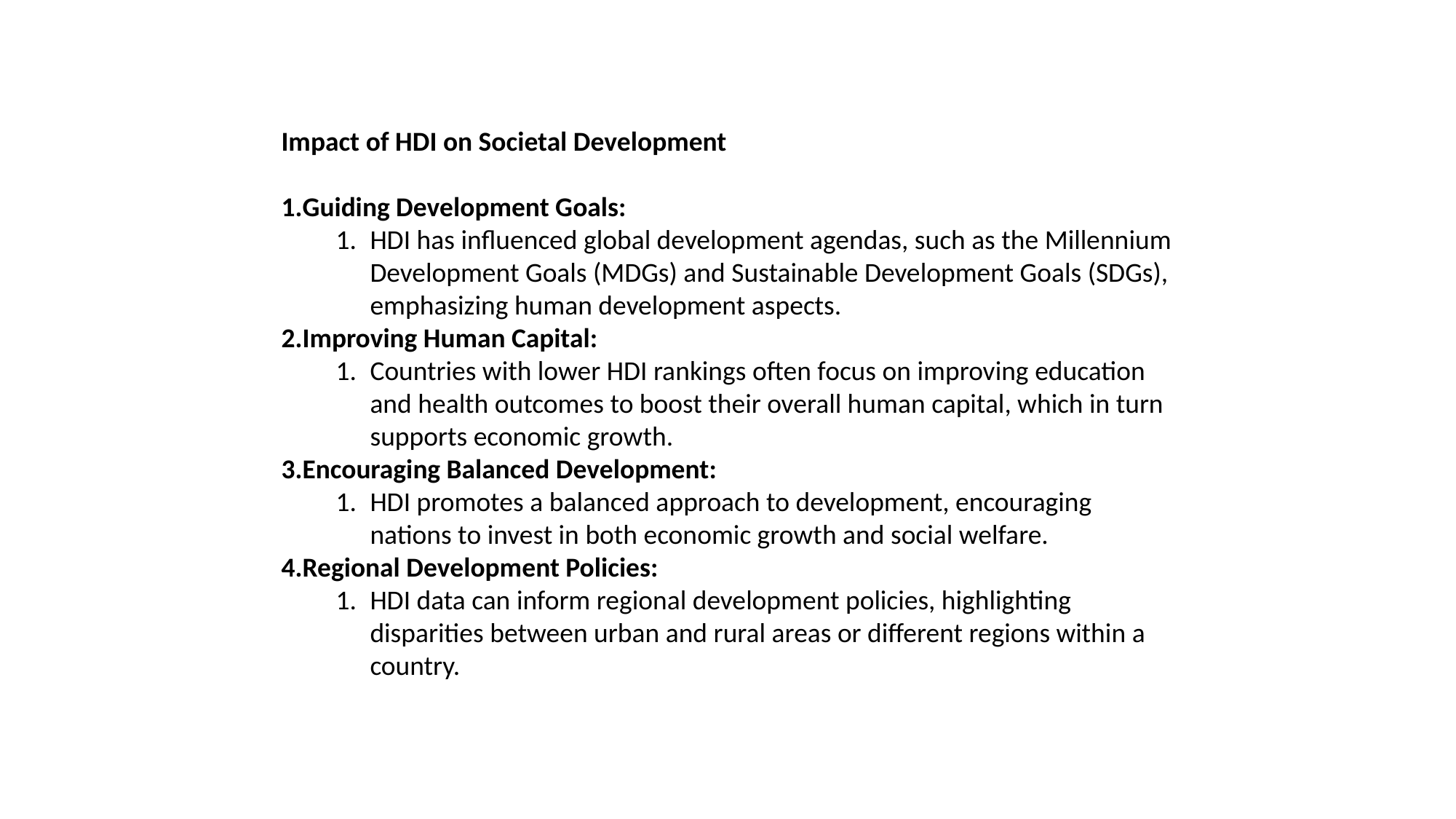

Impact of HDI on Societal Development

Guiding Development Goals:
HDI has influenced global development agendas, such as the Millennium Development Goals (MDGs) and Sustainable Development Goals (SDGs), emphasizing human development aspects.
Improving Human Capital:
Countries with lower HDI rankings often focus on improving education and health outcomes to boost their overall human capital, which in turn supports economic growth.
Encouraging Balanced Development:
HDI promotes a balanced approach to development, encouraging nations to invest in both economic growth and social welfare.
Regional Development Policies:
HDI data can inform regional development policies, highlighting disparities between urban and rural areas or different regions within a country.